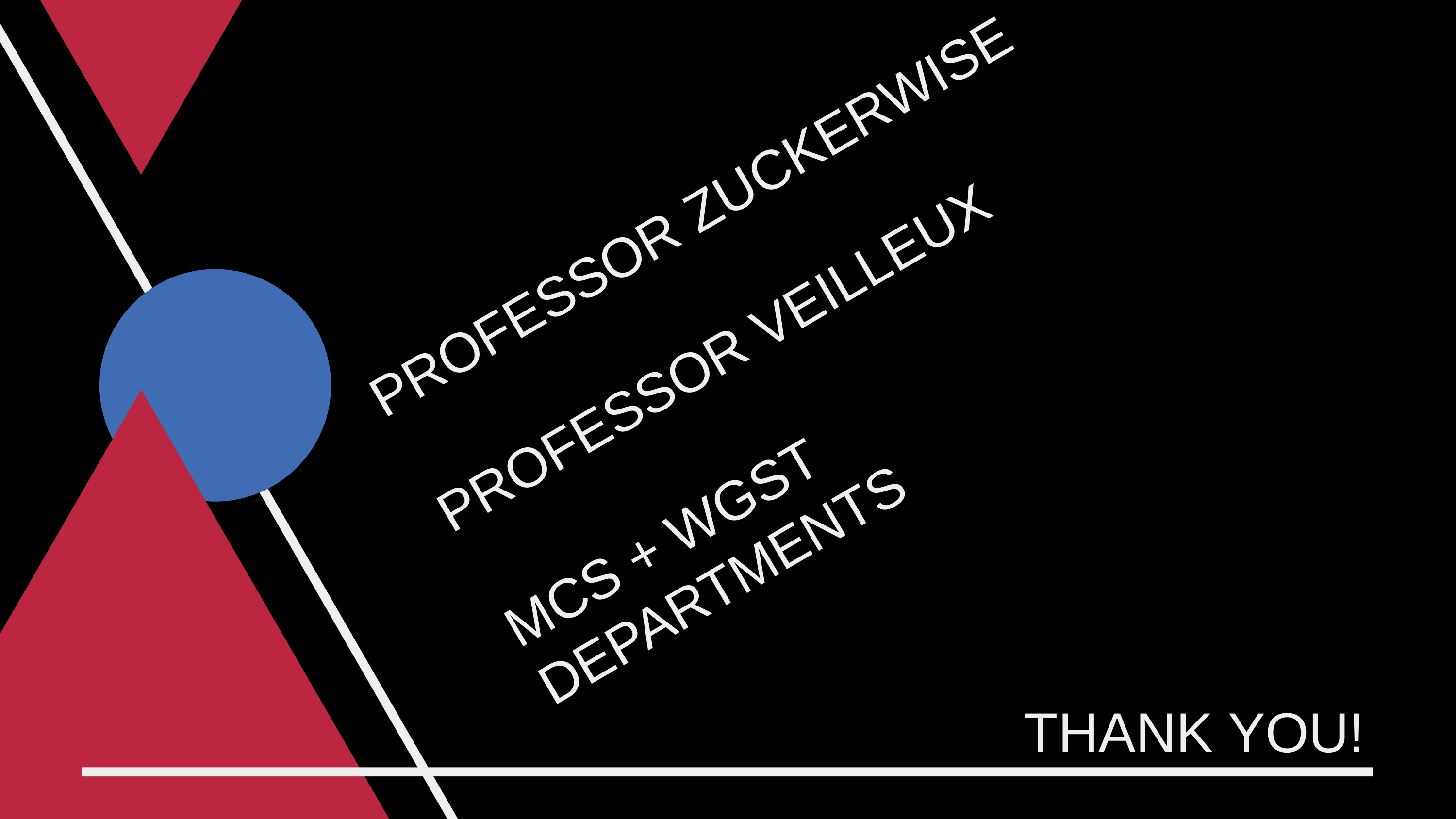

PROFESSOR ZUCKERWISE

PROFESSOR VEILLEUX

MCS + WGST DEPARTMENTS

THANK YOU!